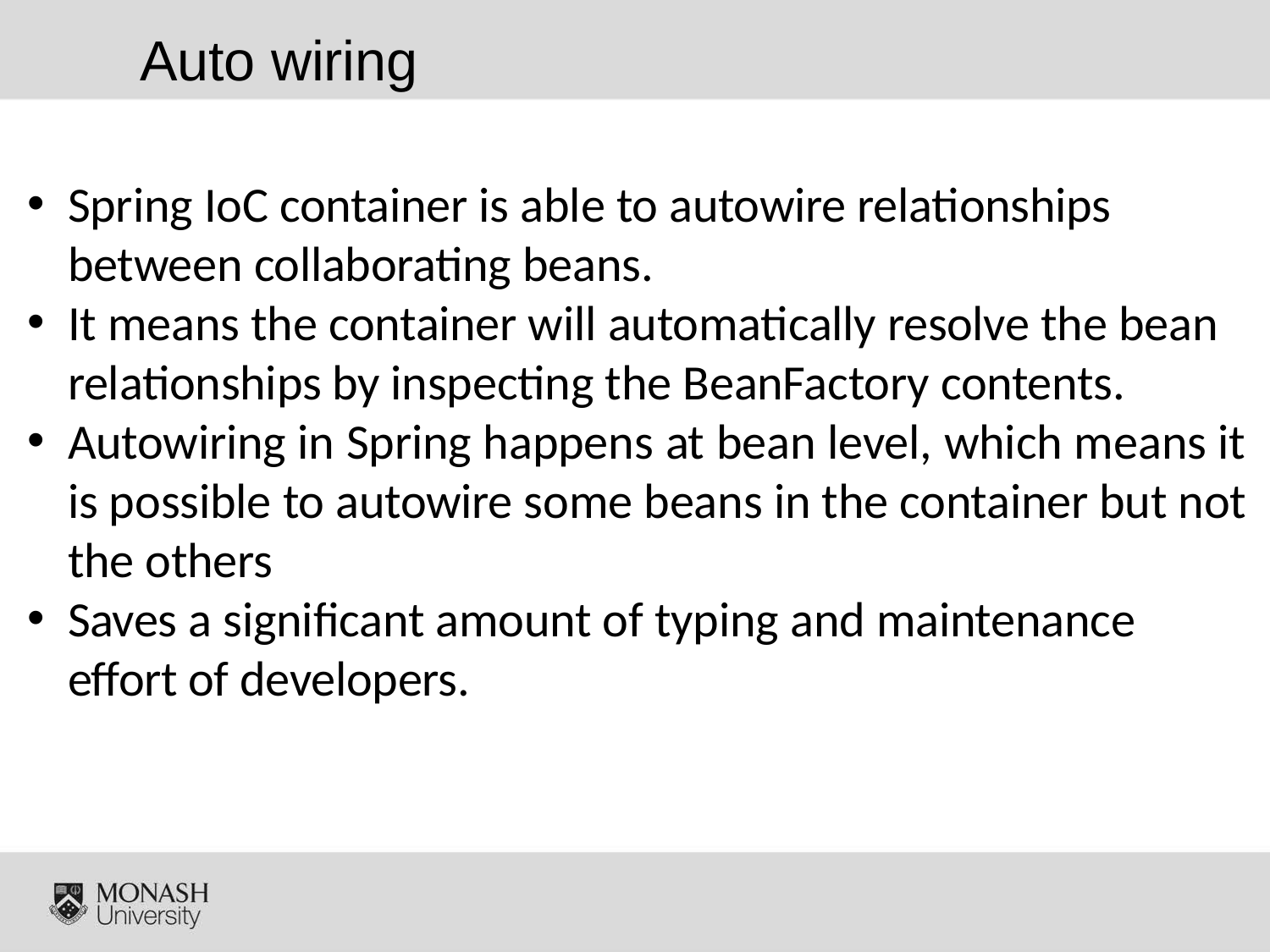

# Auto wiring
Spring IoC container is able to autowire relationships  between collaborating beans.
It means the container will automatically resolve the bean  relationships by inspecting the BeanFactory contents.
Autowiring in Spring happens at bean level, which means it  is possible to autowire some beans in the container but not  the others
Saves a significant amount of typing and maintenance  effort of developers.